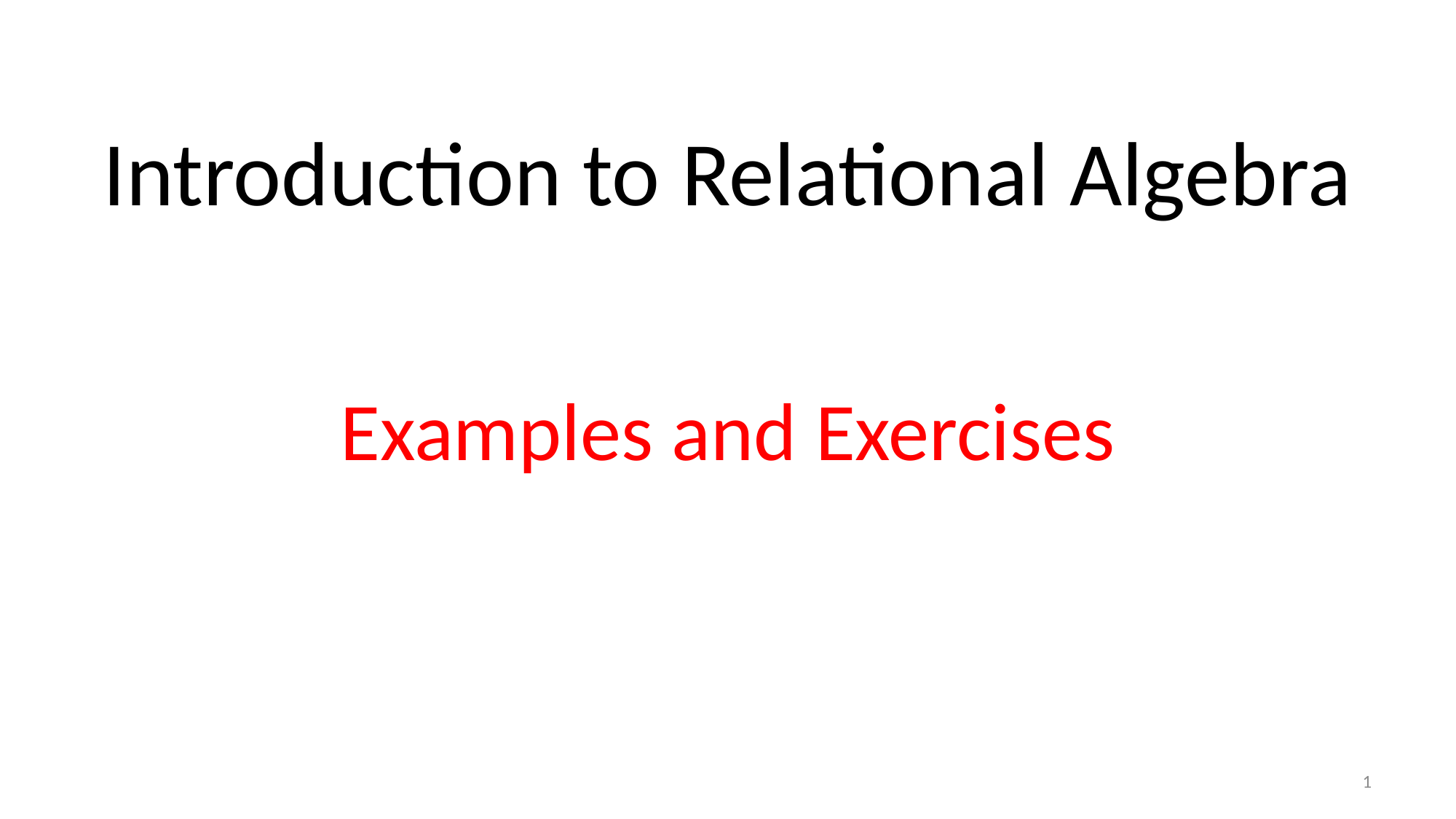

# Introduction to Relational Algebra
Examples and Exercises
1